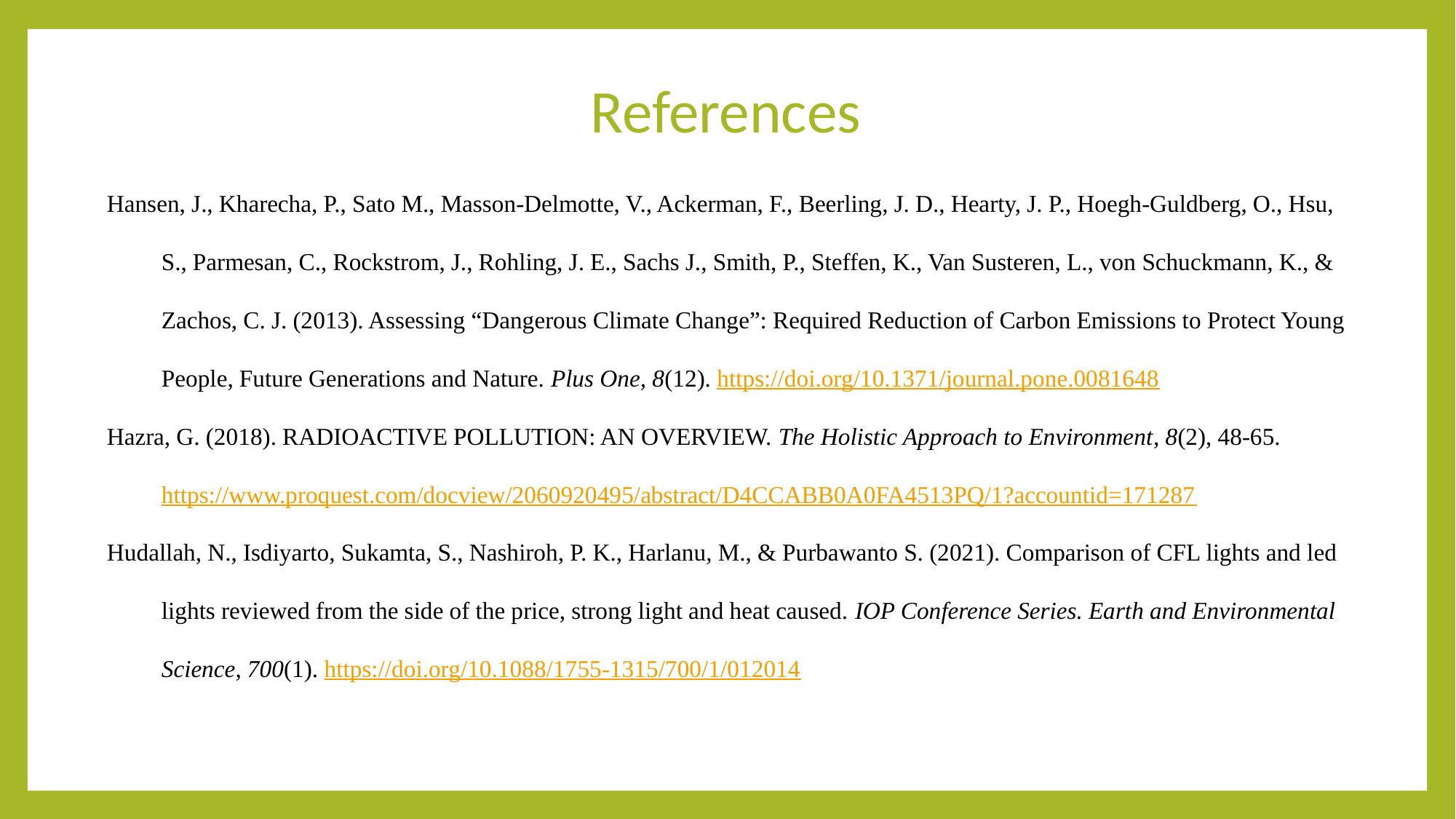

# References
Hansen, J., Kharecha, P., Sato M., Masson-Delmotte, V., Ackerman, F., Beerling, J. D., Hearty, J. P., Hoegh-Guldberg, O., Hsu, S., Parmesan, C., Rockstrom, J., Rohling, J. E., Sachs J., Smith, P., Steffen, K., Van Susteren, L., von Schuckmann, K., & Zachos, C. J. (2013). Assessing “Dangerous Climate Change”: Required Reduction of Carbon Emissions to Protect Young People, Future Generations and Nature. Plus One, 8(12). https://doi.org/10.1371/journal.pone.0081648
Hazra, G. (2018). RADIOACTIVE POLLUTION: AN OVERVIEW. The Holistic Approach to Environment, 8(2), 48-65. https://www.proquest.com/docview/2060920495/abstract/D4CCABB0A0FA4513PQ/1?accountid=171287
Hudallah, N., Isdiyarto, Sukamta, S., Nashiroh, P. K., Harlanu, M., & Purbawanto S. (2021). Comparison of CFL lights and led lights reviewed from the side of the price, strong light and heat caused. IOP Conference Series. Earth and Environmental Science, 700(1). https://doi.org/10.1088/1755-1315/700/1/012014